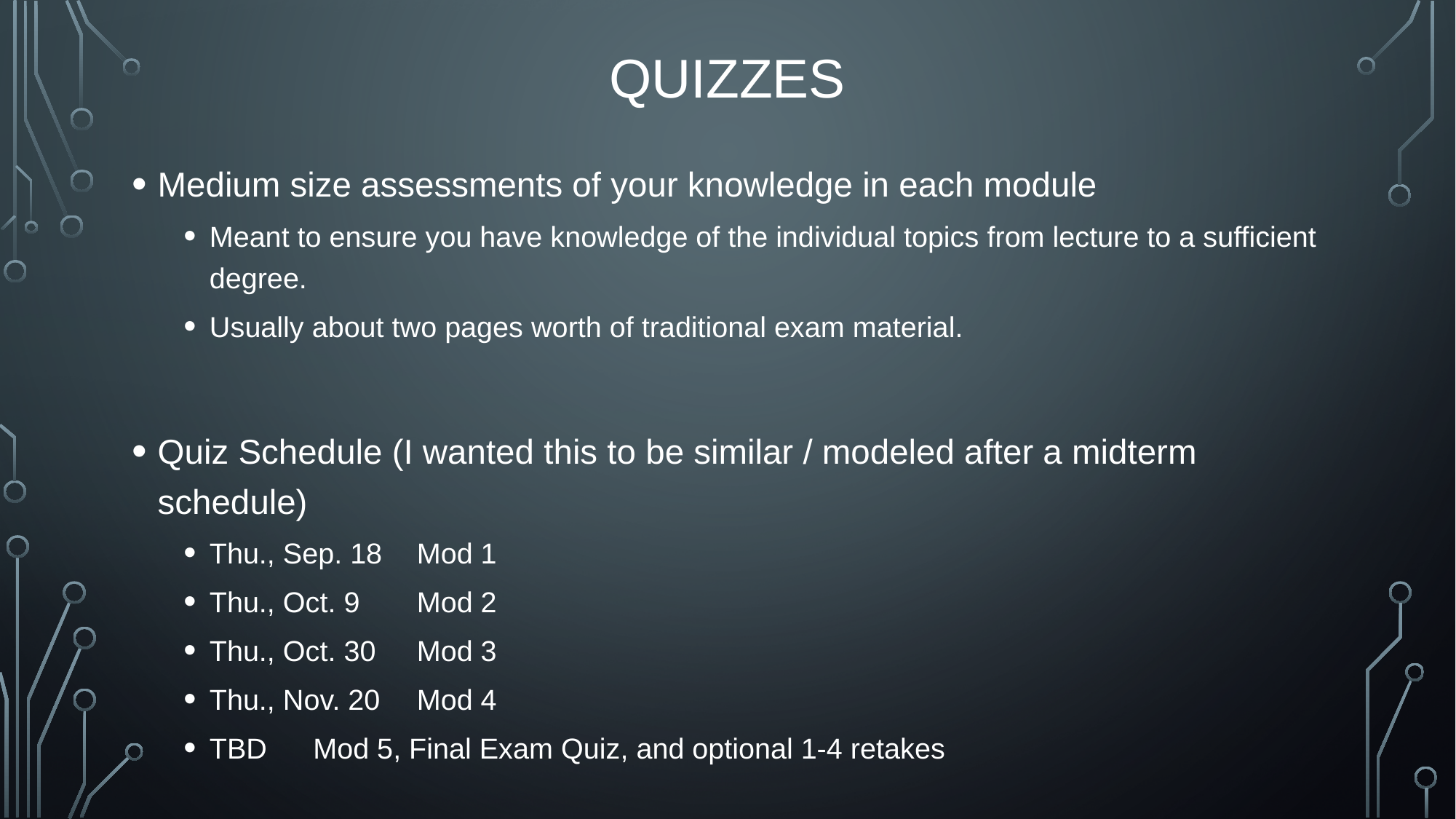

# Quizzes
Medium size assessments of your knowledge in each module
Meant to ensure you have knowledge of the individual topics from lecture to a sufficient degree.
Usually about two pages worth of traditional exam material.

Quiz Schedule (I wanted this to be similar / modeled after a midterm schedule)
Thu., Sep. 18			Mod 1
Thu., Oct. 9				Mod 2
Thu., Oct. 30			Mod 3
Thu., Nov. 20			Mod 4
TBD				Mod 5, Final Exam Quiz, and optional 1-4 retakes